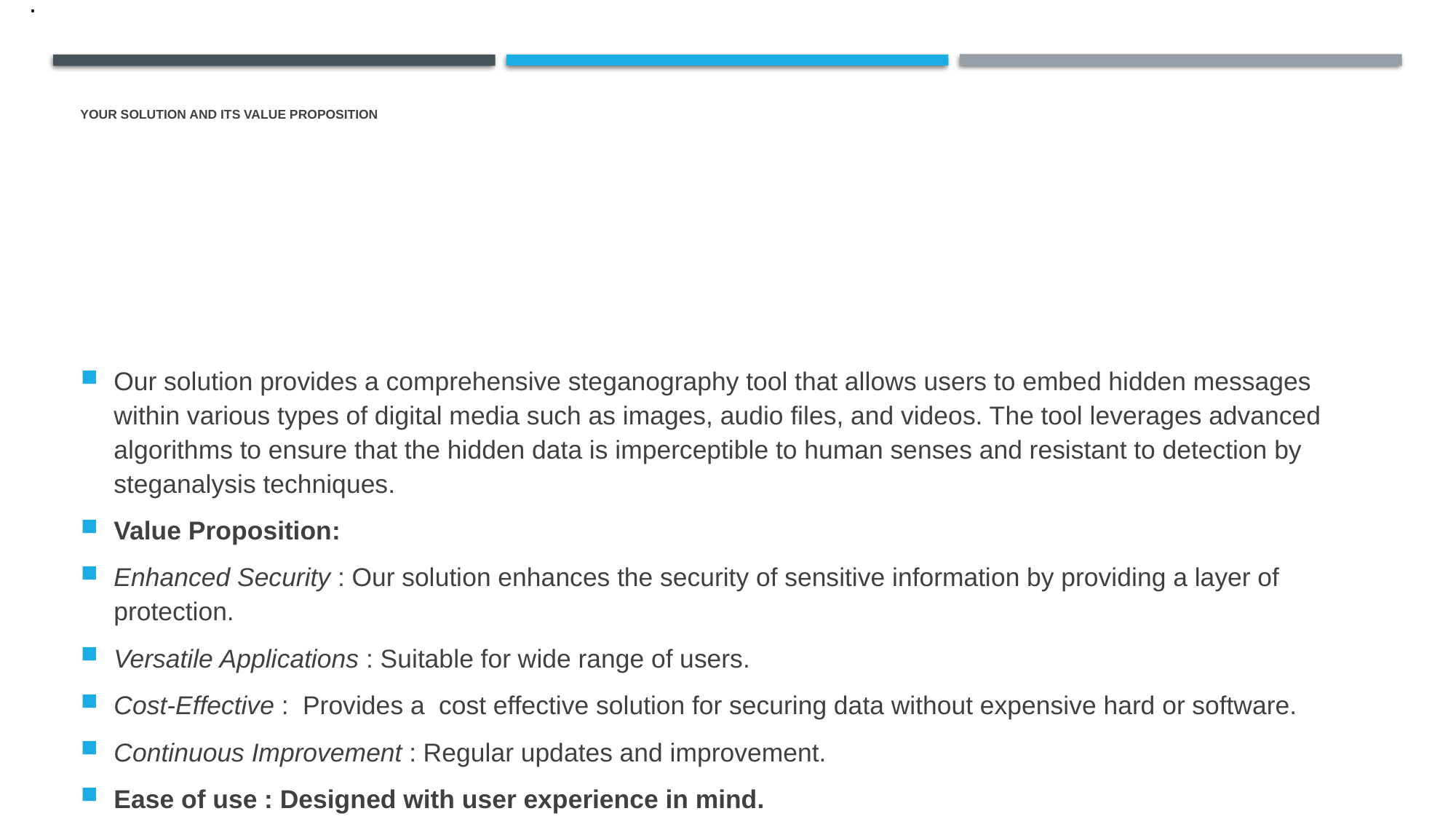

.

# YOUR SOLUTION AND ITS VALUE PROPOSITION
Our solution provides a comprehensive steganography tool that allows users to embed hidden messages within various types of digital media such as images, audio files, and videos. The tool leverages advanced algorithms to ensure that the hidden data is imperceptible to human senses and resistant to detection by steganalysis techniques.
Value Proposition:
Enhanced Security : Our solution enhances the security of sensitive information by providing a layer of protection.
Versatile Applications : Suitable for wide range of users.
Cost-Effective :  Provides a  cost effective solution for securing data without expensive hard or software.
Continuous Improvement : Regular updates and improvement.
Ease of use : Designed with user experience in mind.